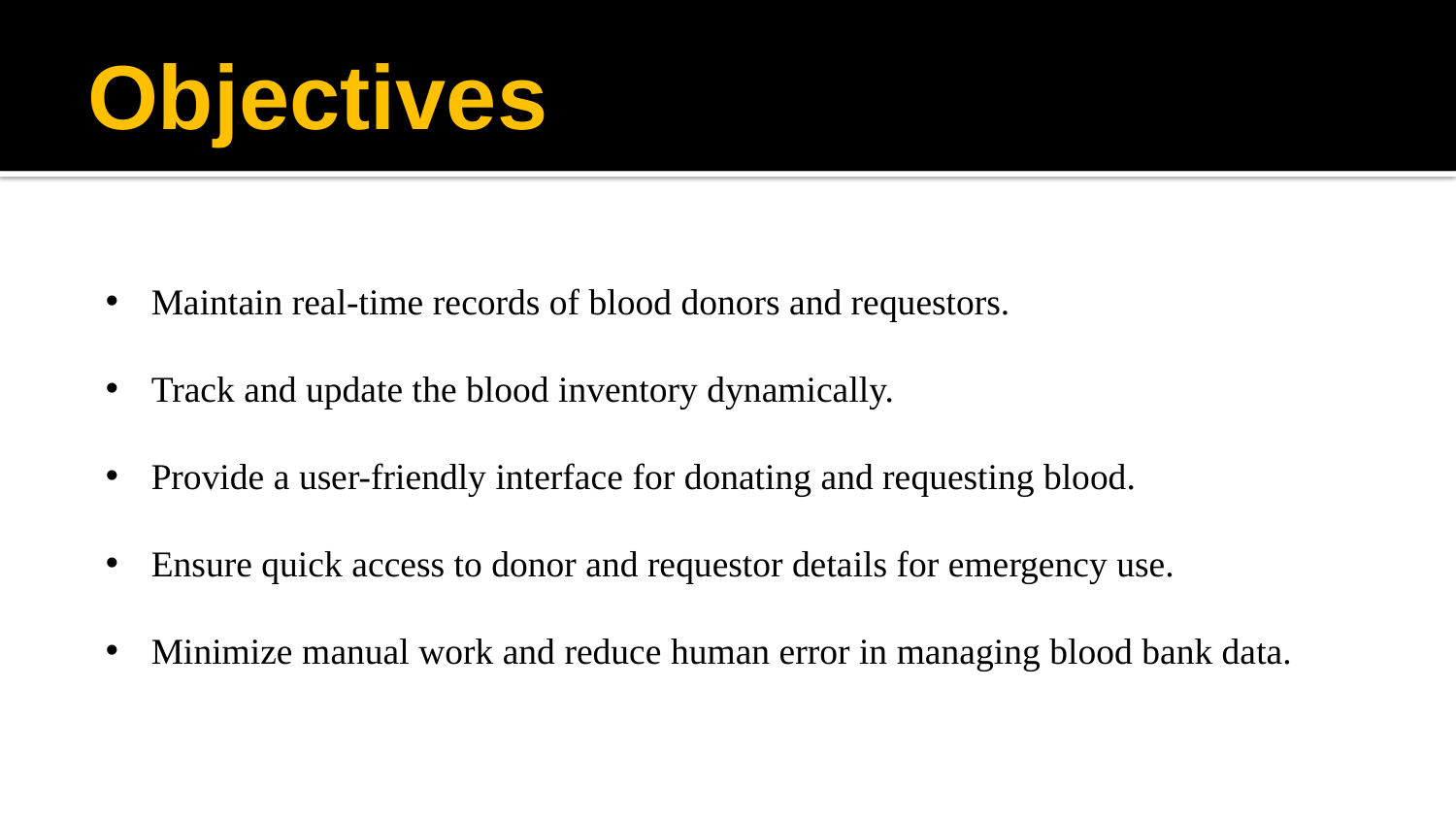

# Objectives
Maintain real-time records of blood donors and requestors.

Track and update the blood inventory dynamically.

Provide a user-friendly interface for donating and requesting blood.

Ensure quick access to donor and requestor details for emergency use.

Minimize manual work and reduce human error in managing blood bank data.